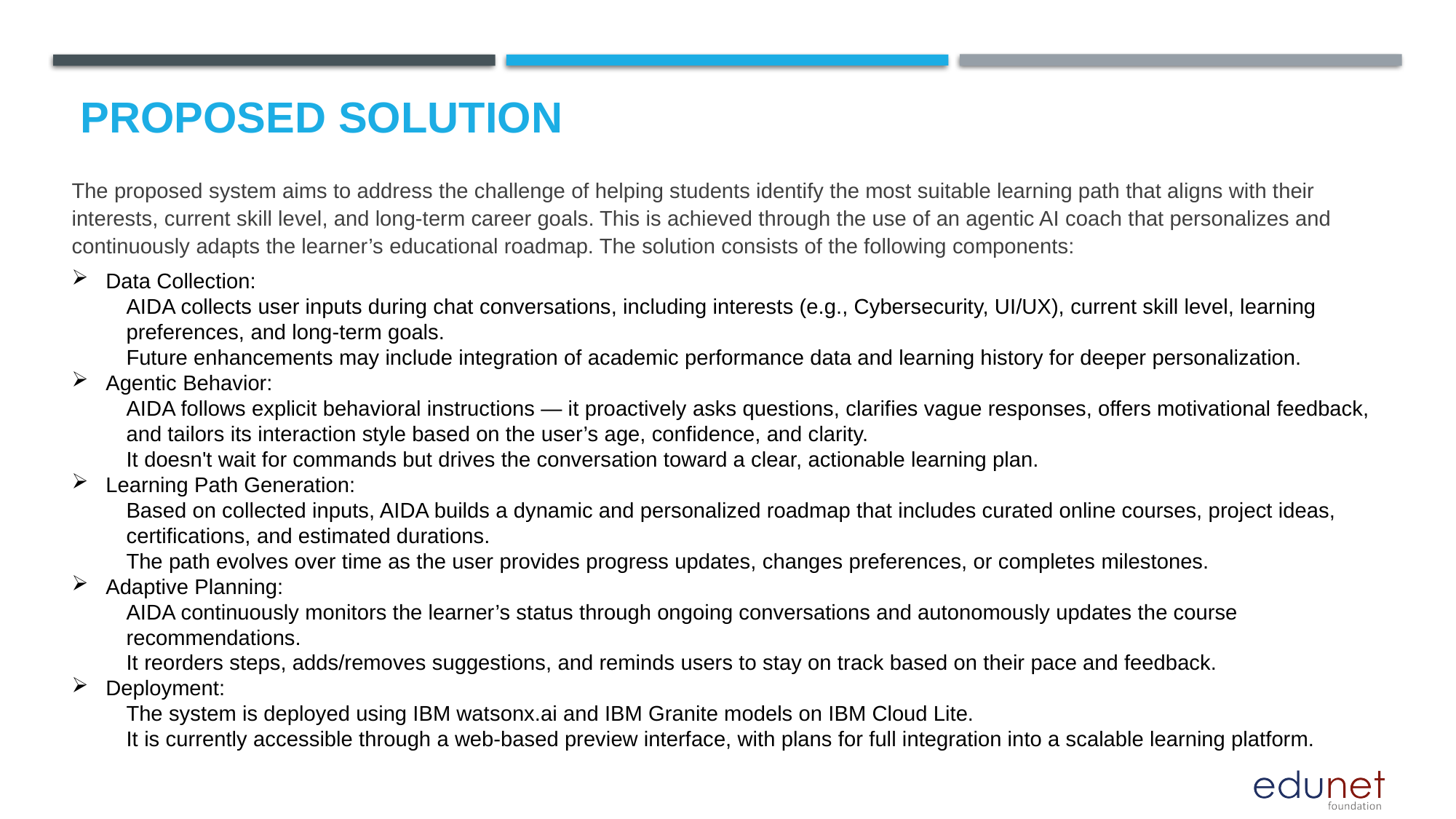

# Proposed Solution
The proposed system aims to address the challenge of helping students identify the most suitable learning path that aligns with their interests, current skill level, and long-term career goals. This is achieved through the use of an agentic AI coach that personalizes and continuously adapts the learner’s educational roadmap. The solution consists of the following components:
Data Collection:
AIDA collects user inputs during chat conversations, including interests (e.g., Cybersecurity, UI/UX), current skill level, learning preferences, and long-term goals.
Future enhancements may include integration of academic performance data and learning history for deeper personalization.
Agentic Behavior:
AIDA follows explicit behavioral instructions — it proactively asks questions, clarifies vague responses, offers motivational feedback, and tailors its interaction style based on the user’s age, confidence, and clarity.
It doesn't wait for commands but drives the conversation toward a clear, actionable learning plan.
Learning Path Generation:
Based on collected inputs, AIDA builds a dynamic and personalized roadmap that includes curated online courses, project ideas, certifications, and estimated durations.
The path evolves over time as the user provides progress updates, changes preferences, or completes milestones.
Adaptive Planning:
AIDA continuously monitors the learner’s status through ongoing conversations and autonomously updates the course recommendations.
It reorders steps, adds/removes suggestions, and reminds users to stay on track based on their pace and feedback.
Deployment:
The system is deployed using IBM watsonx.ai and IBM Granite models on IBM Cloud Lite.
It is currently accessible through a web-based preview interface, with plans for full integration into a scalable learning platform.